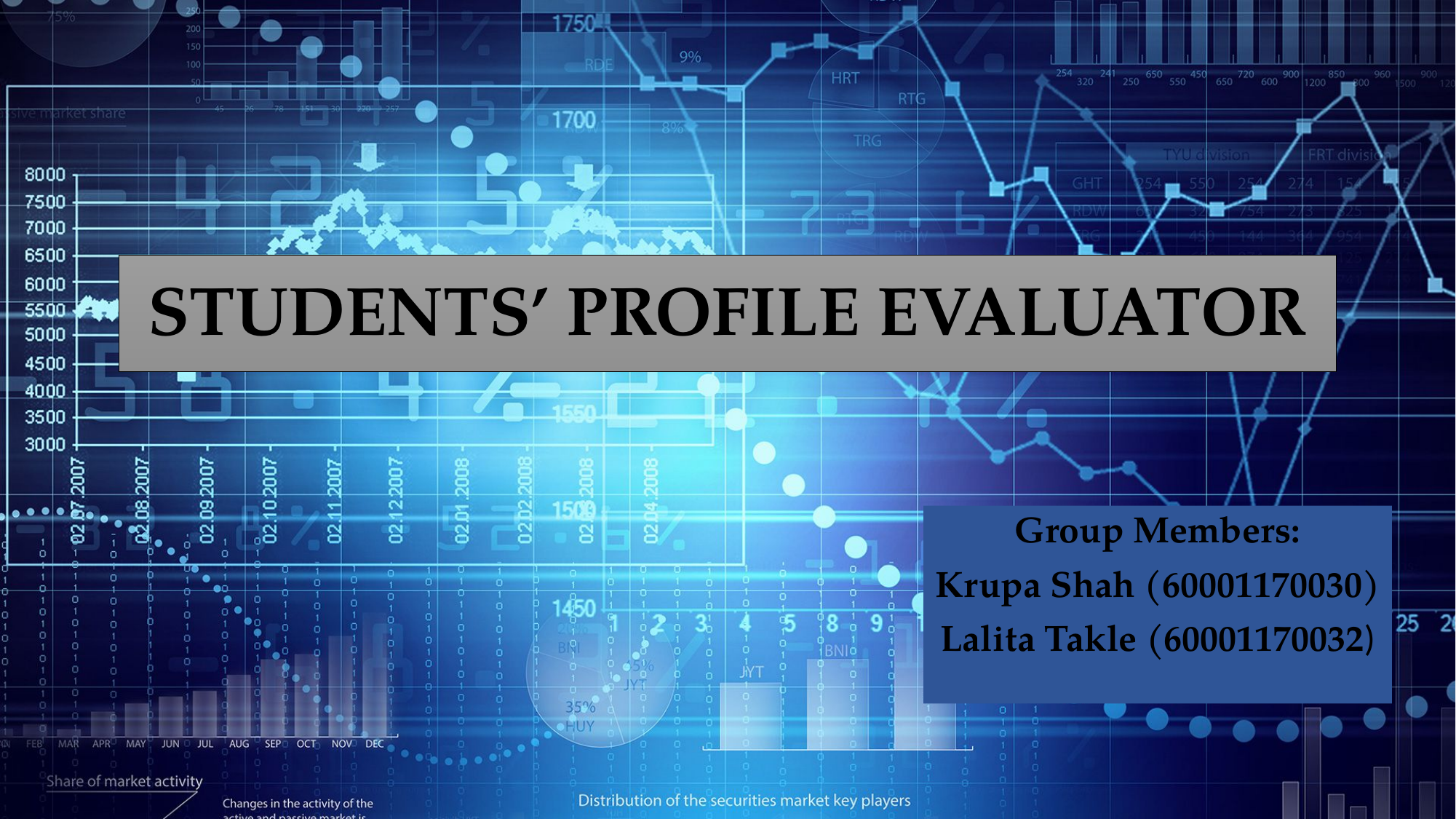

# STUDENTS’ PROFILE EVALUATOR
Group Members:
Krupa Shah (60001170030)
Lalita Takle (60001170032)